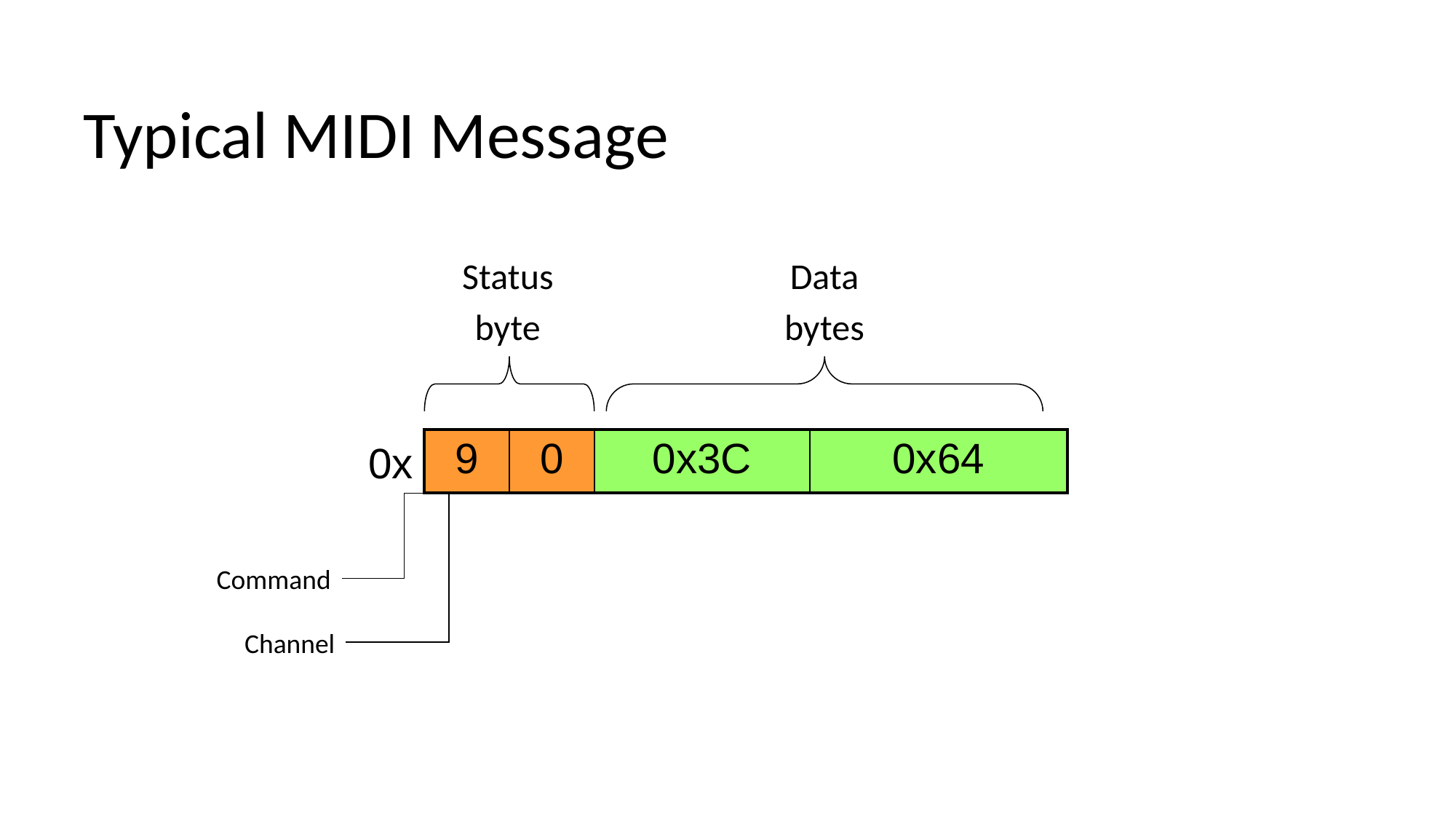

# Typical MIDI Message

Status
byte
Data
bytes

| 9 | 0 | 0x3C | 0x64 |
| --- | --- | --- | --- |
0x
Command
Channel